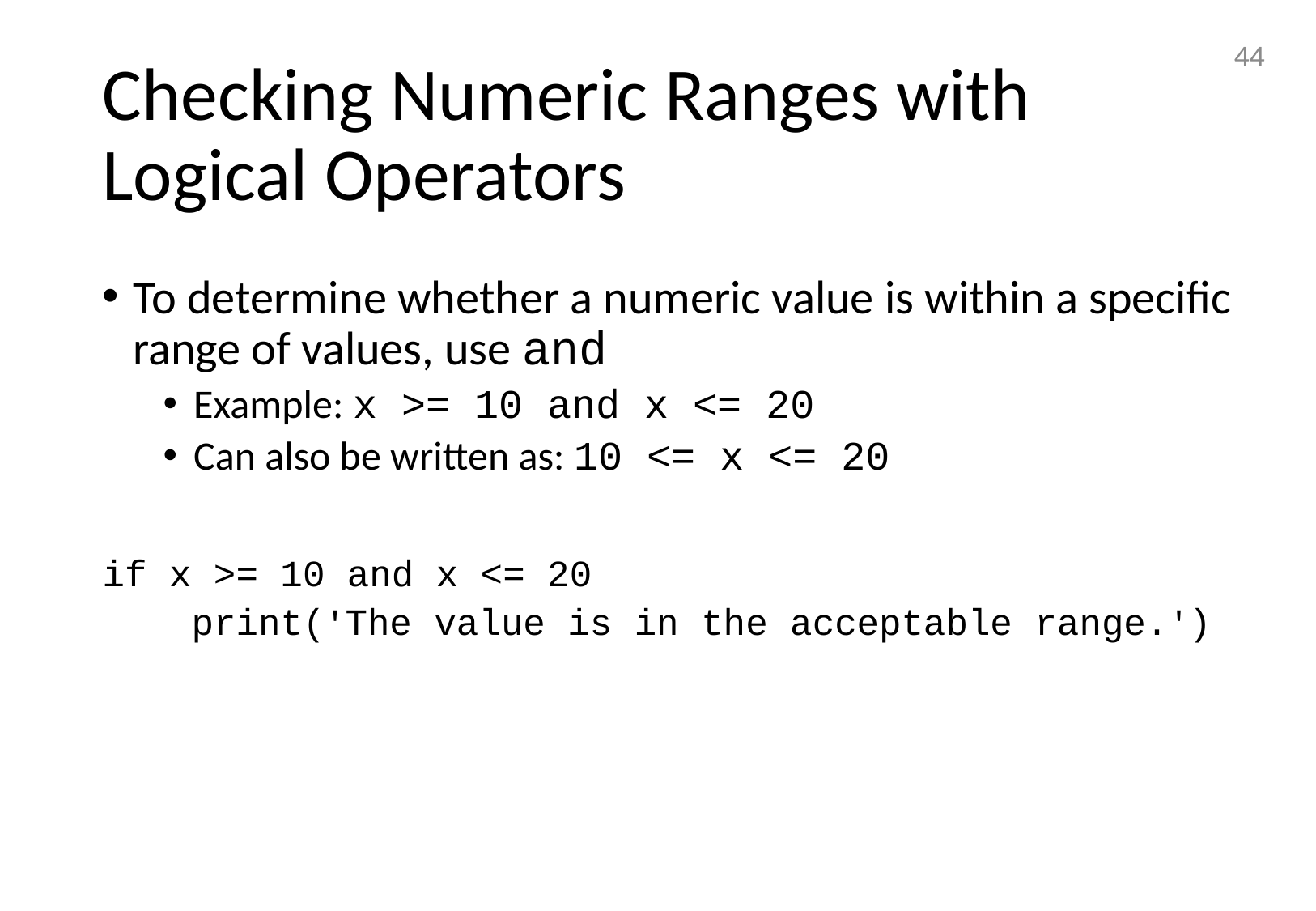

44
# Checking Numeric Ranges with Logical Operators
To determine whether a numeric value is within a specific range of values, use and
Example: x >= 10 and x <= 20
Can also be written as: 10 <= x <= 20

if x >= 10 and x <= 20
    print('The value is in the acceptable range.')